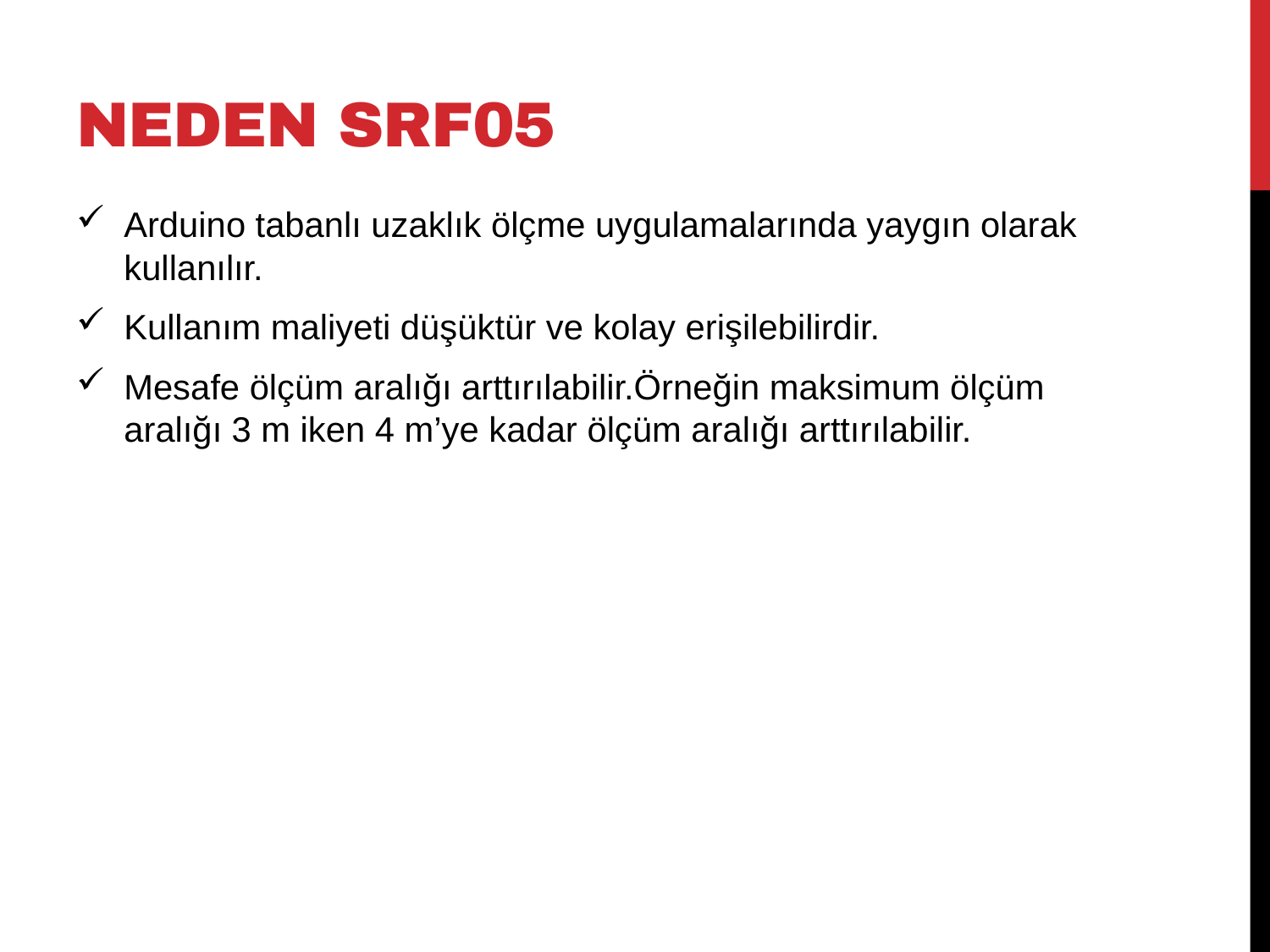

# Neden SRF05

Arduino tabanlı uzaklık ölçme uygulamalarında yaygın olarak kullanılır.
Kullanım maliyeti düşüktür ve kolay erişilebilirdir.
Mesafe ölçüm aralığı arttırılabilir.Örneğin maksimum ölçüm aralığı 3 m iken 4 m’ye kadar ölçüm aralığı arttırılabilir.